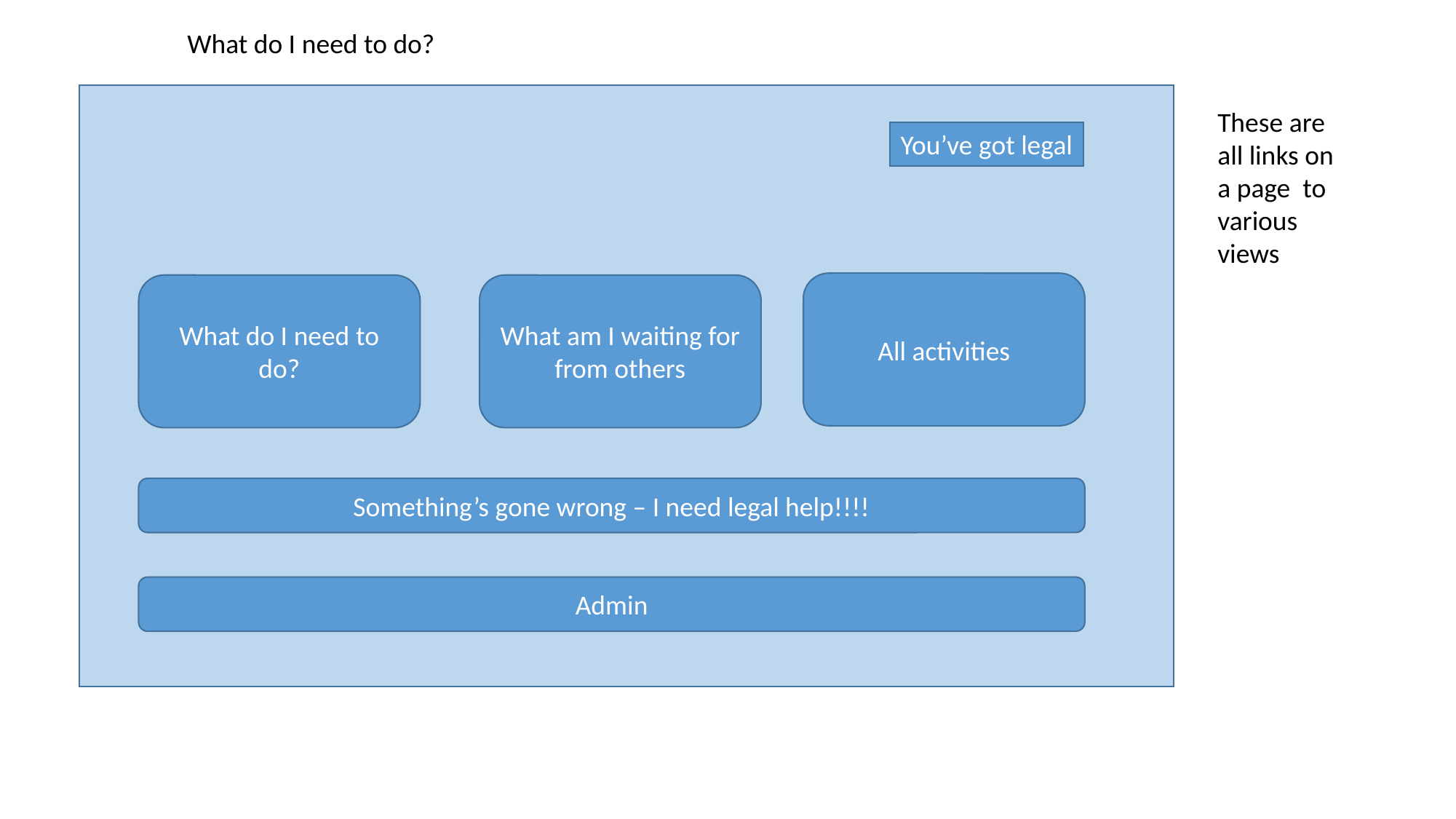

What do I need to do?

These are all links on a page  to various views
You’ve got legal
All activities
What am I waiting for from others
What do I need to do?
Something’s gone wrong – I need legal help!!!!
Admin